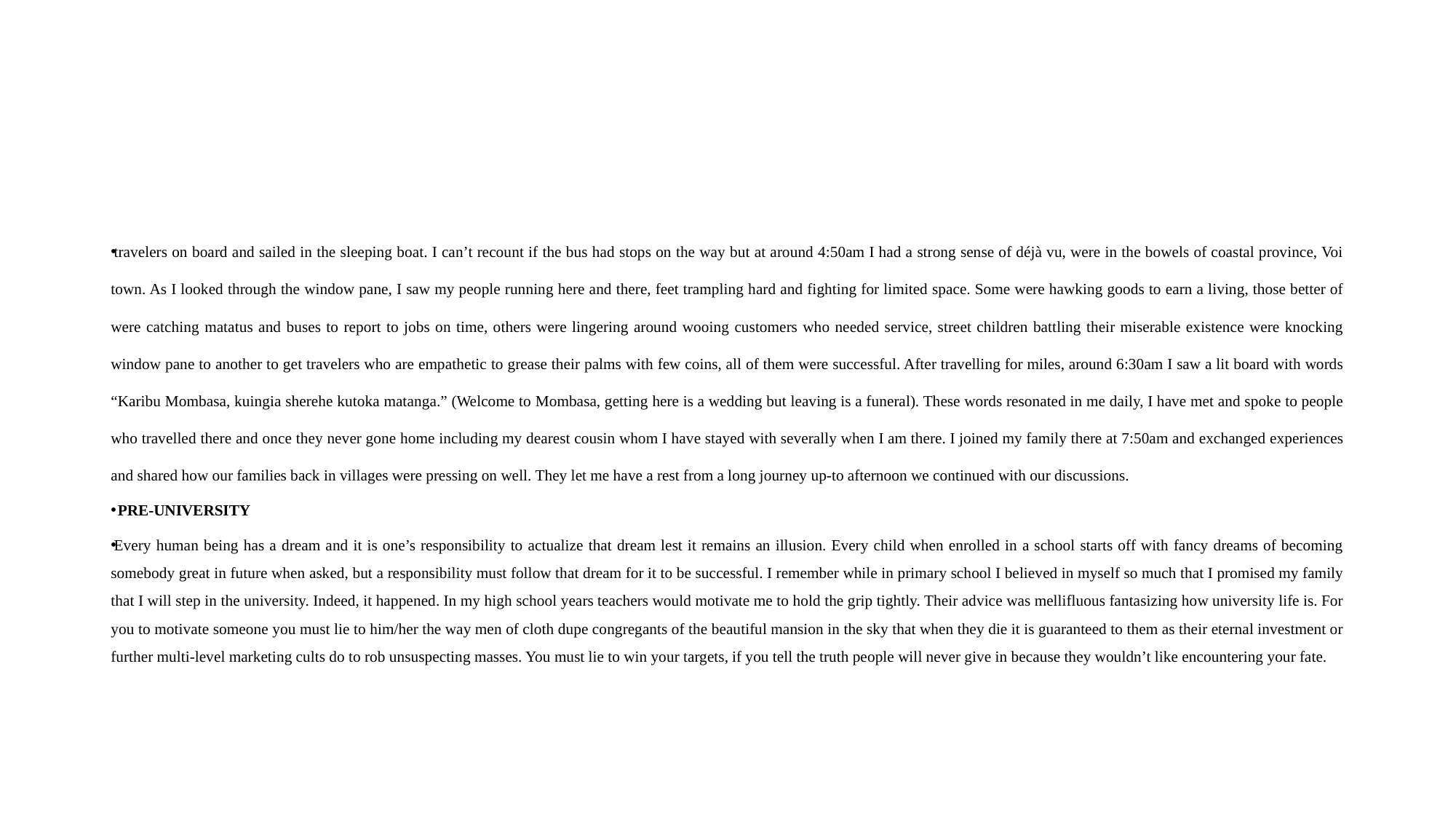

#
travelers on board and sailed in the sleeping boat. I can’t recount if the bus had stops on the way but at around 4:50am I had a strong sense of déjà vu, were in the bowels of coastal province, Voi town. As I looked through the window pane, I saw my people running here and there, feet trampling hard and fighting for limited space. Some were hawking goods to earn a living, those better of were catching matatus and buses to report to jobs on time, others were lingering around wooing customers who needed service, street children battling their miserable existence were knocking window pane to another to get travelers who are empathetic to grease their palms with few coins, all of them were successful. After travelling for miles, around 6:30am I saw a lit board with words “Karibu Mombasa, kuingia sherehe kutoka matanga.” (Welcome to Mombasa, getting here is a wedding but leaving is a funeral). These words resonated in me daily, I have met and spoke to people who travelled there and once they never gone home including my dearest cousin whom I have stayed with severally when I am there. I joined my family there at 7:50am and exchanged experiences and shared how our families back in villages were pressing on well. They let me have a rest from a long journey up-to afternoon we continued with our discussions.
 PRE-UNIVERSITY
Every human being has a dream and it is one’s responsibility to actualize that dream lest it remains an illusion. Every child when enrolled in a school starts off with fancy dreams of becoming somebody great in future when asked, but a responsibility must follow that dream for it to be successful. I remember while in primary school I believed in myself so much that I promised my family that I will step in the university. Indeed, it happened. In my high school years teachers would motivate me to hold the grip tightly. Their advice was mellifluous fantasizing how university life is. For you to motivate someone you must lie to him/her the way men of cloth dupe congregants of the beautiful mansion in the sky that when they die it is guaranteed to them as their eternal investment or further multi-level marketing cults do to rob unsuspecting masses. You must lie to win your targets, if you tell the truth people will never give in because they wouldn’t like encountering your fate.